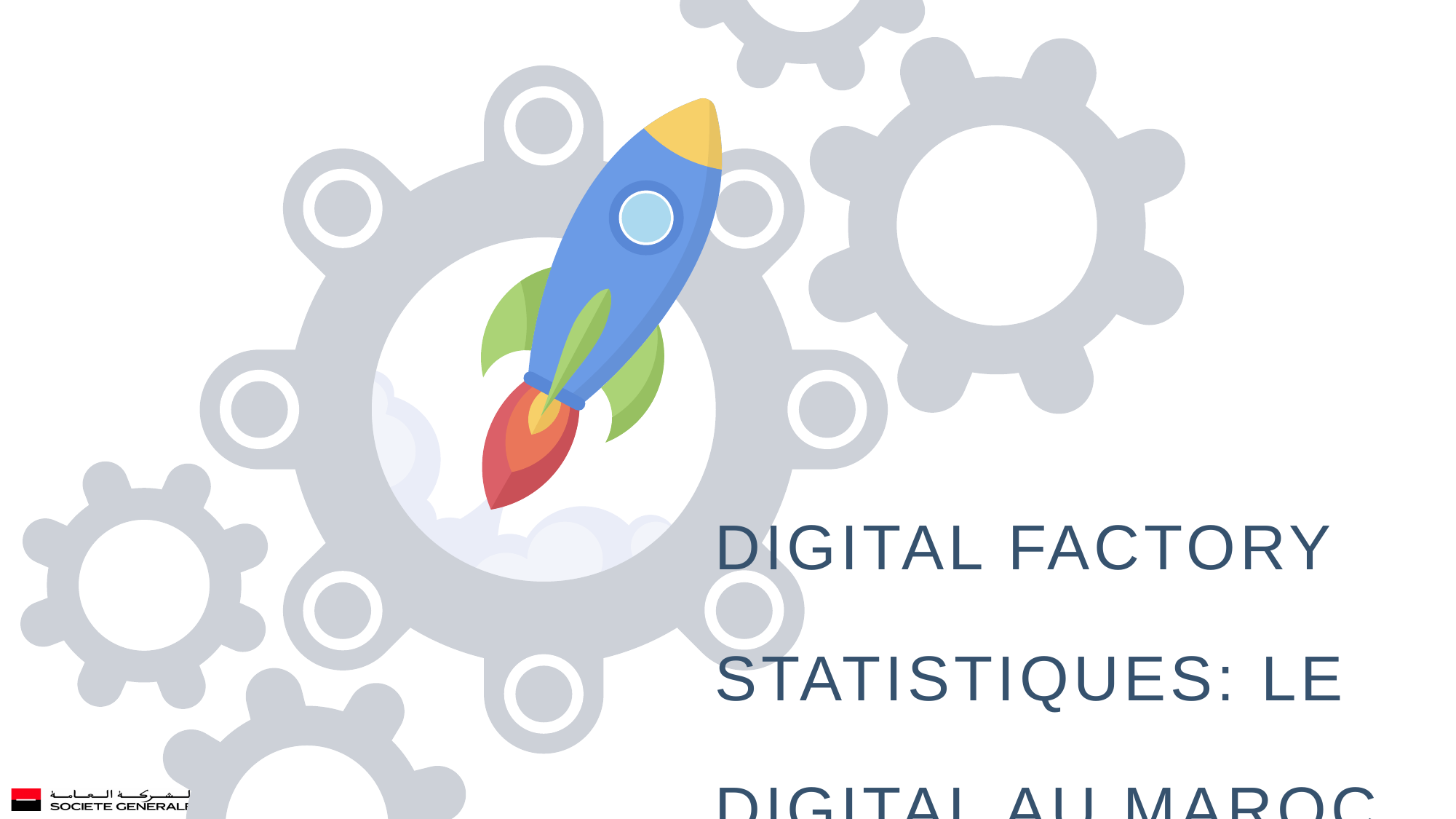

Digital factory
Statistiques: le digital au Maroc